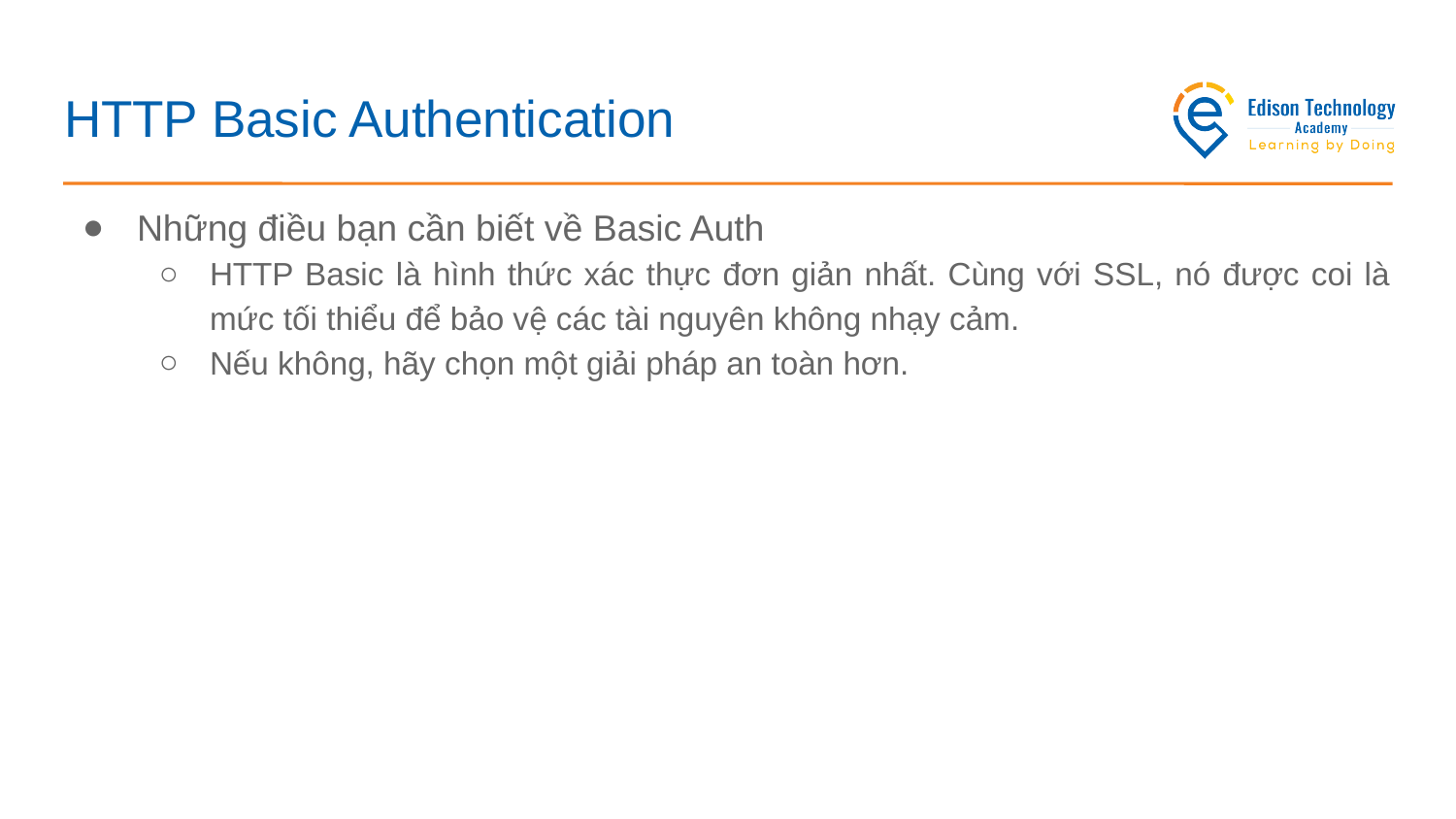

# HTTP Basic Authentication
Những điều bạn cần biết về Basic Auth
HTTP Basic là hình thức xác thực đơn giản nhất. Cùng với SSL, nó được coi là mức tối thiểu để bảo vệ các tài nguyên không nhạy cảm.
Nếu không, hãy chọn một giải pháp an toàn hơn.